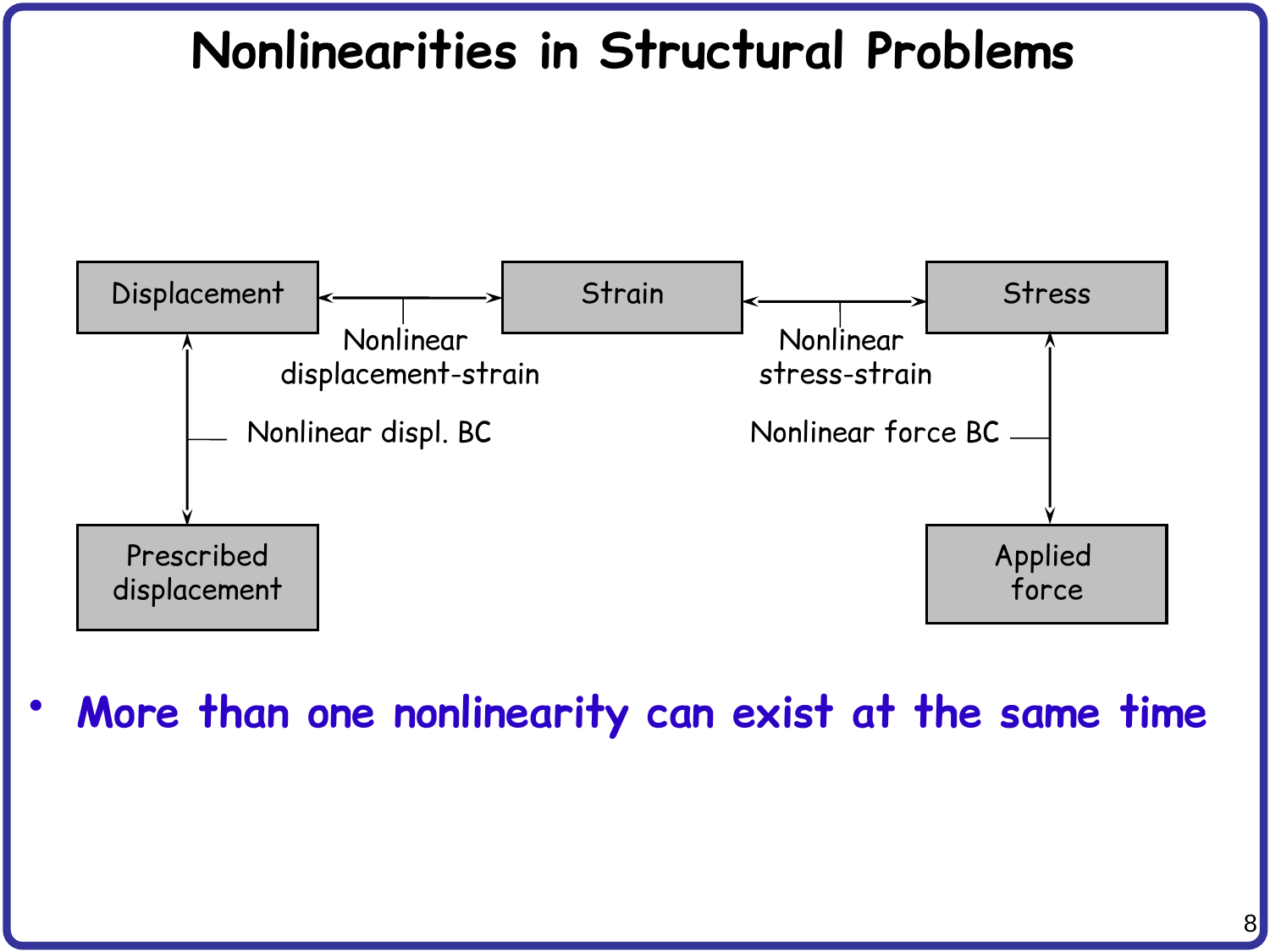

# Nonlinearities in Structural Problems
Displacement
Strain
Stress

Nonlinear
displacement-strain
Nonlinear
stress-strain
Nonlinear displ. BC
Nonlinear force BC

Prescribed
displacement
Applied
force
More than one nonlinearity can exist at the same time